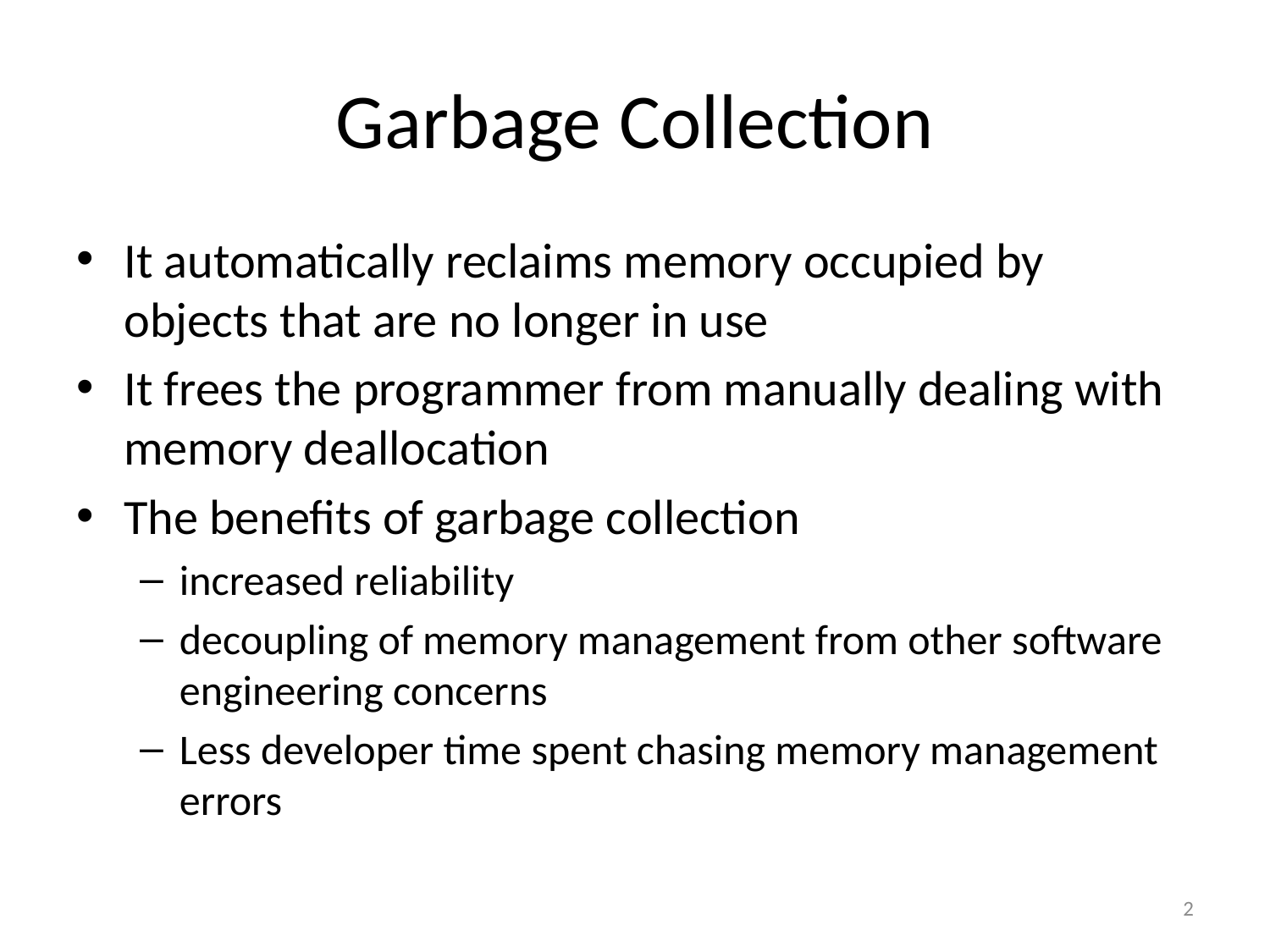

# Garbage Collection
It automatically reclaims memory occupied by objects that are no longer in use
It frees the programmer from manually dealing with memory deallocation
The benefits of garbage collection
increased reliability
decoupling of memory management from other software engineering concerns
Less developer time spent chasing memory management errors
2